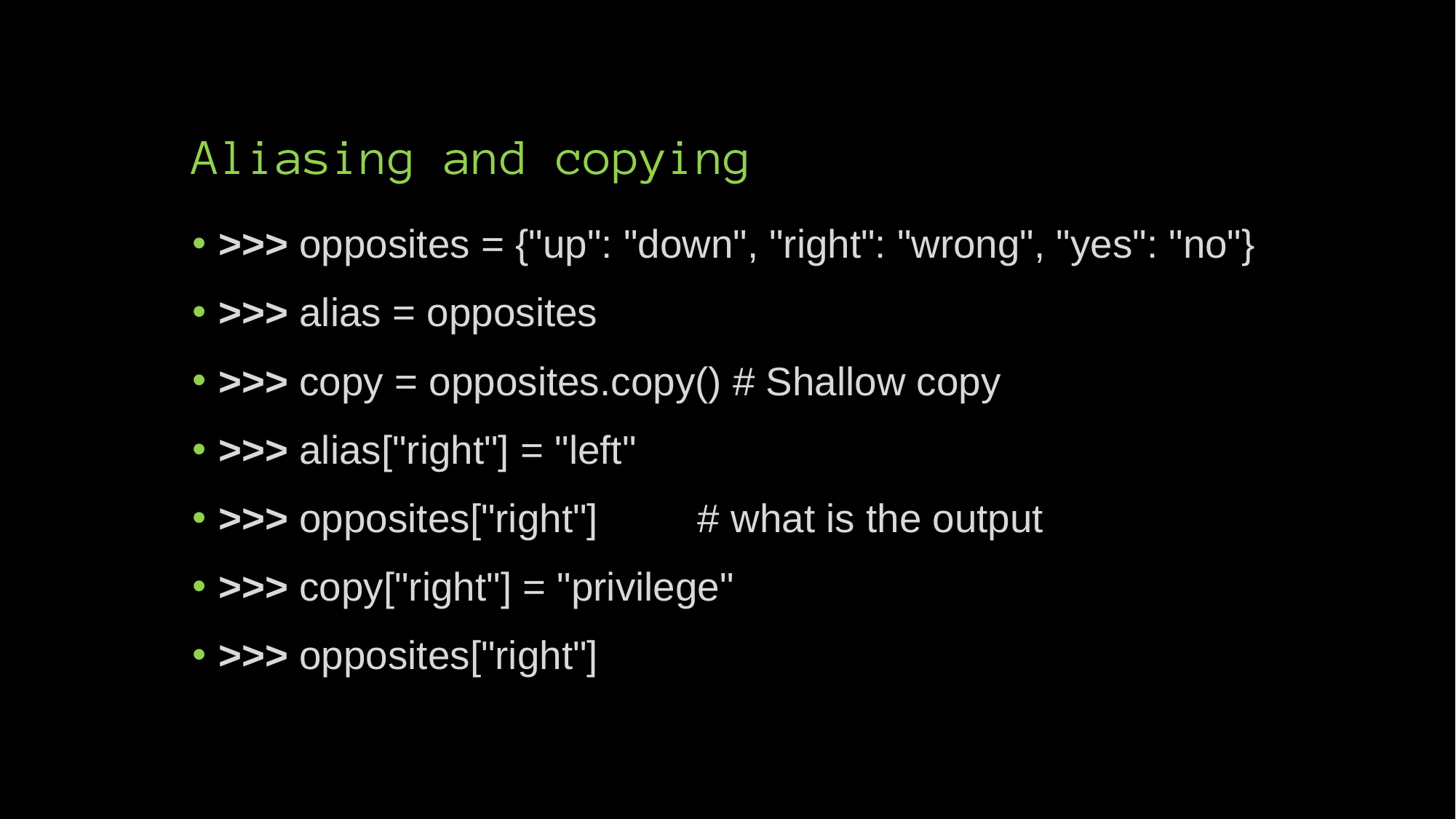

# Aliasing and copying
>>> opposites = {"up": "down", "right": "wrong", "yes": "no"}
>>> alias = opposites
>>> copy = opposites.copy() # Shallow copy
>>> alias["right"] = "left"
>>> opposites["right"]         # what is the output
>>> copy["right"] = "privilege"
>>> opposites["right"]